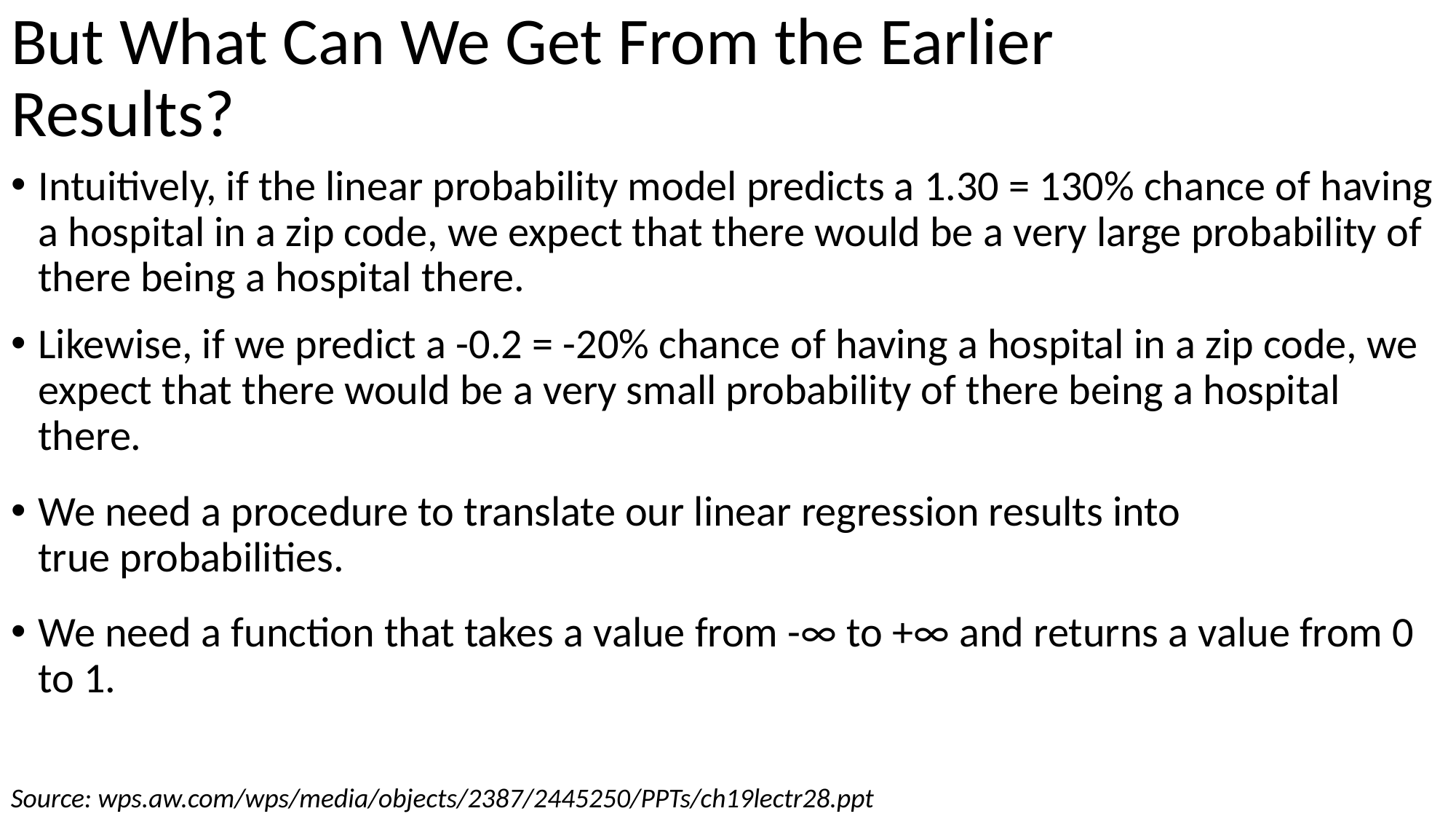

# But What Can We Get From the Earlier Results?
Intuitively, if the linear probability model predicts a 1.30 = 130% chance of having a hospital in a zip code, we expect that there would be a very large probability of there being a hospital there.
Likewise, if we predict a -0.2 = -20% chance of having a hospital in a zip code, we expect that there would be a very small probability of there being a hospital there.
We need a procedure to translate our linear regression results into
true probabilities.
We need a function that takes a value from -∞ to +∞ and returns a value from 0 to 1.
Source: wps.aw.com/wps/media/objects/2387/2445250/PPTs/ch19lectr28.ppt